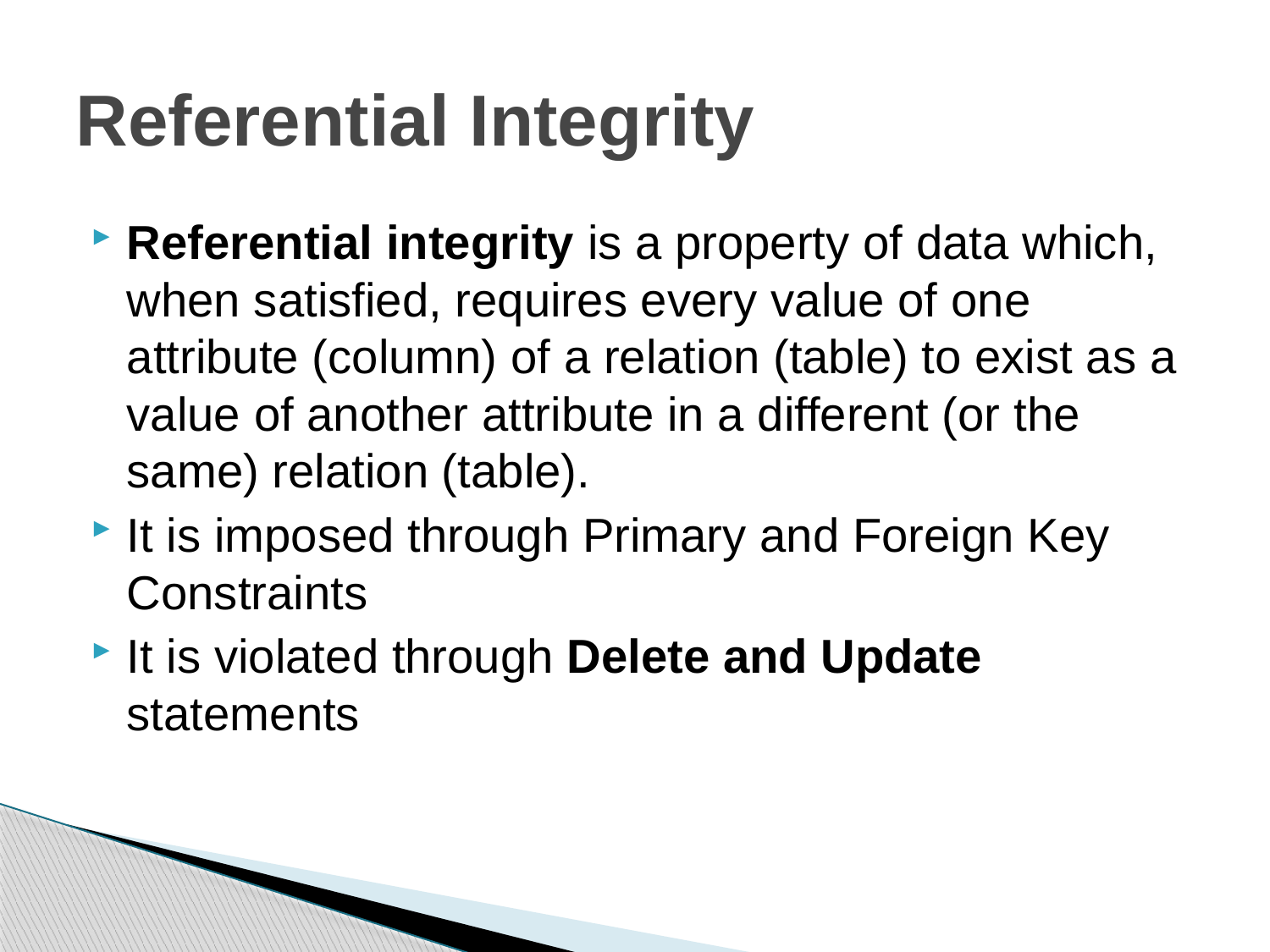

# Referential Integrity
Referential integrity is a property of data which, when satisfied, requires every value of one attribute (column) of a relation (table) to exist as a value of another attribute in a different (or the same) relation (table).
It is imposed through Primary and Foreign Key Constraints
It is violated through Delete and Update statements